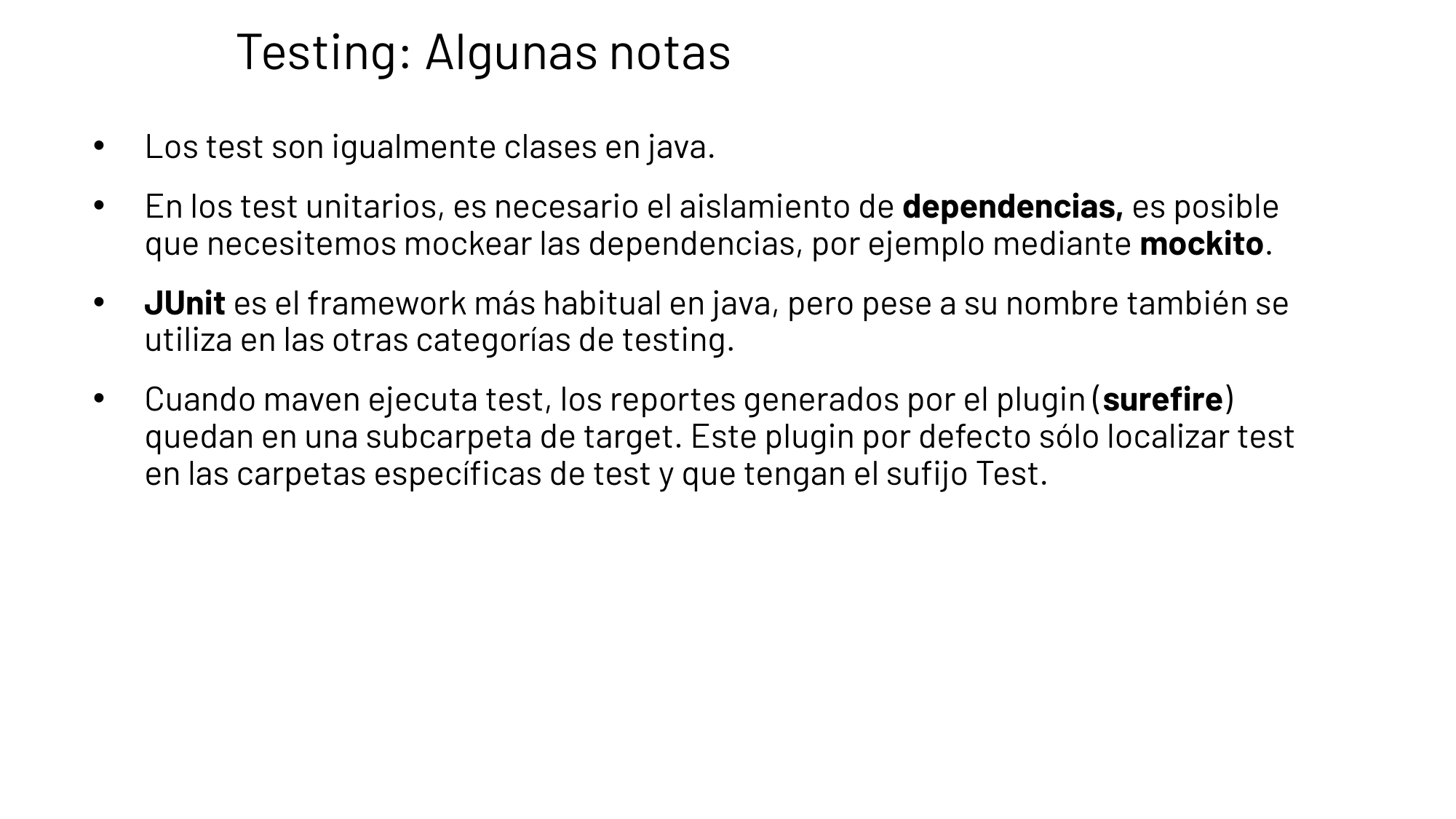

# Testing: Algunas notas
Los test son igualmente clases en java.
En los test unitarios, es necesario el aislamiento de dependencias, es posible que necesitemos mockear las dependencias, por ejemplo mediante mockito.
JUnit es el framework más habitual en java, pero pese a su nombre también se utiliza en las otras categorías de testing.
Cuando maven ejecuta test, los reportes generados por el plugin (surefire) quedan en una subcarpeta de target. Este plugin por defecto sólo localizar test en las carpetas específicas de test y que tengan el sufijo Test.